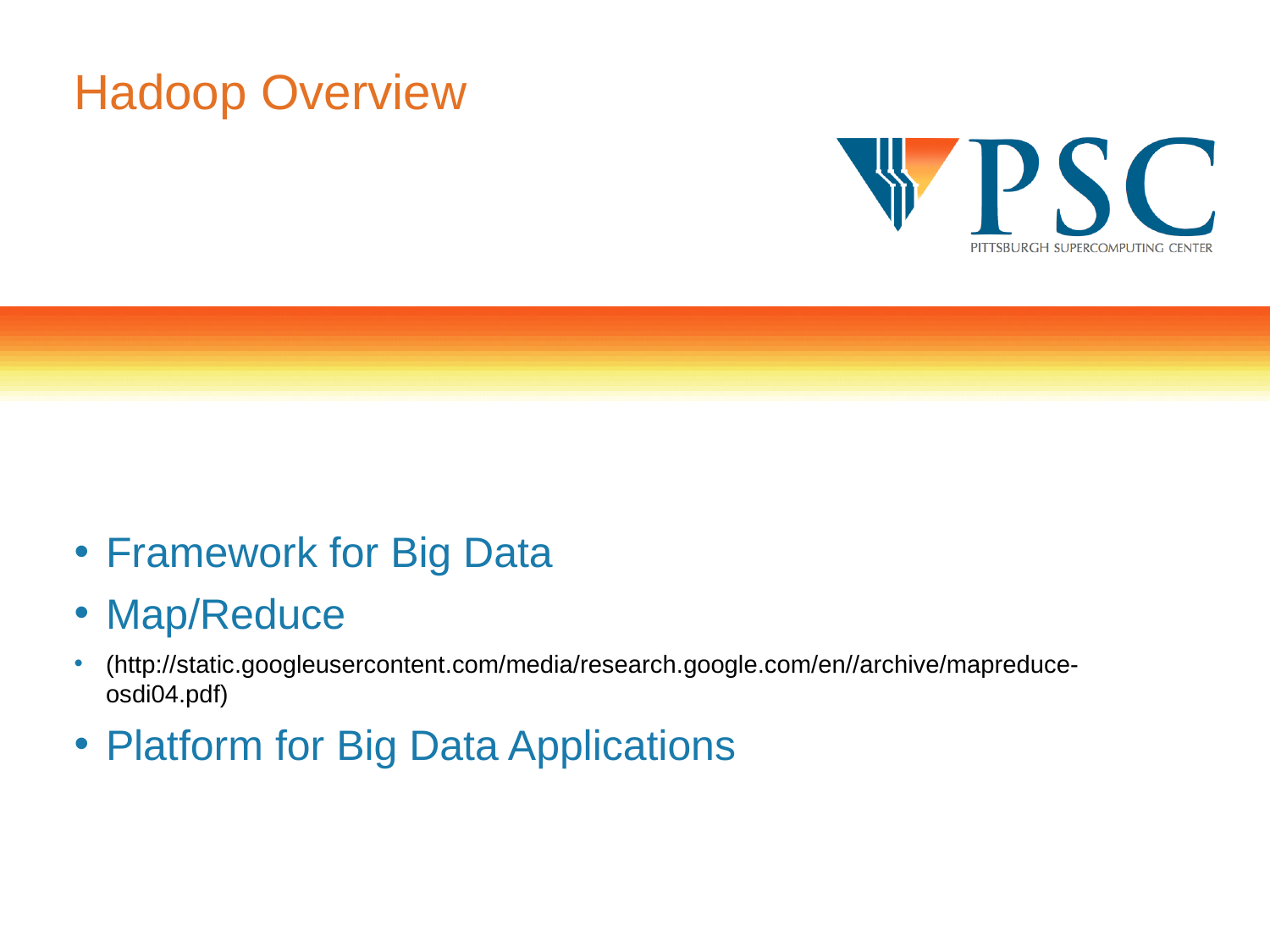

# Hadoop Overview
Framework for Big Data
Map/Reduce
(http://static.googleusercontent.com/media/research.google.com/en//archive/mapreduce-osdi04.pdf)
Platform for Big Data Applications